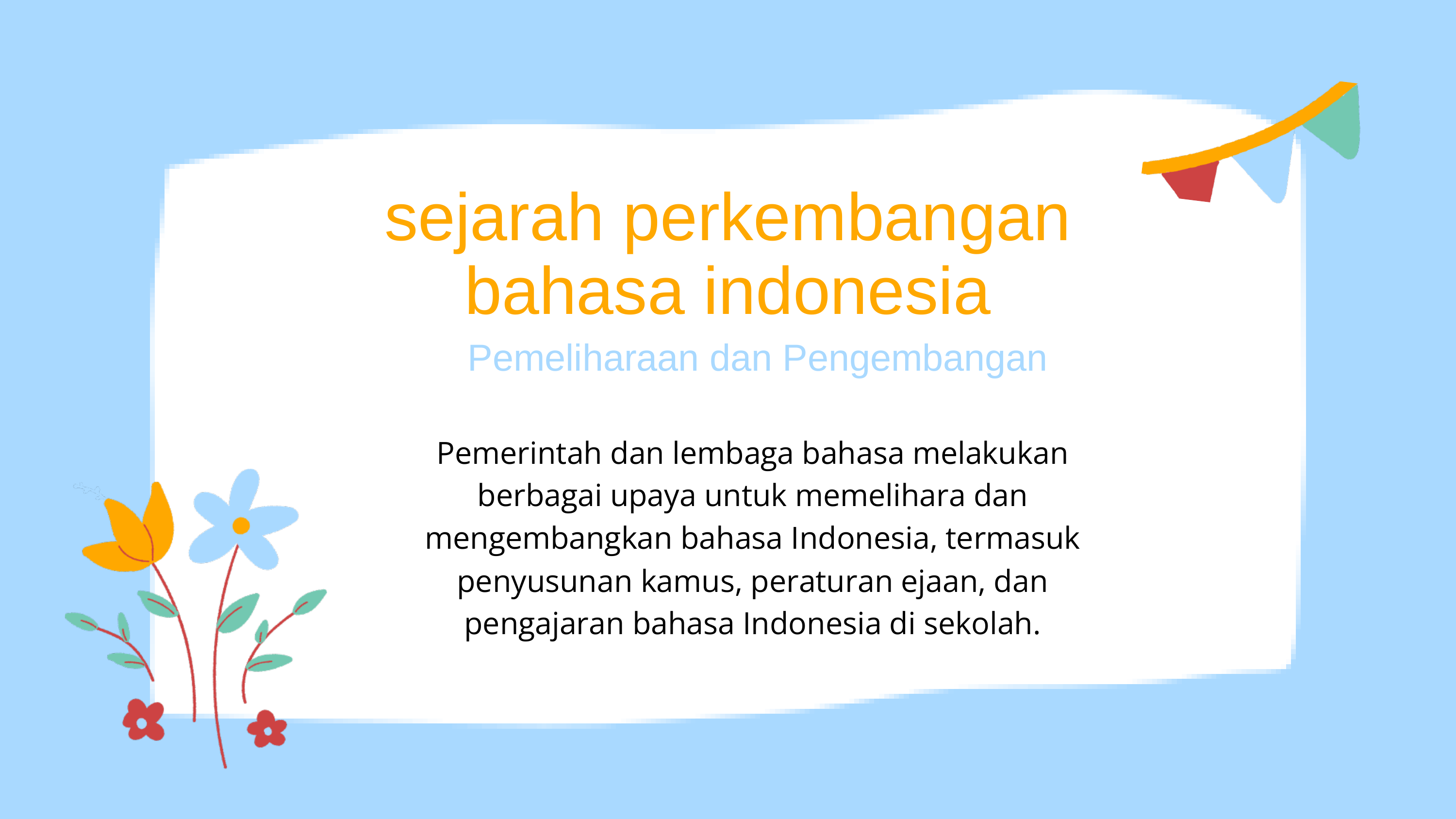

sejarah perkembangan bahasa indonesia

 Pemeliharaan dan Pengembangan
Pemerintah dan lembaga bahasa melakukan berbagai upaya untuk memelihara dan mengembangkan bahasa Indonesia, termasuk penyusunan kamus, peraturan ejaan, dan pengajaran bahasa Indonesia di sekolah.